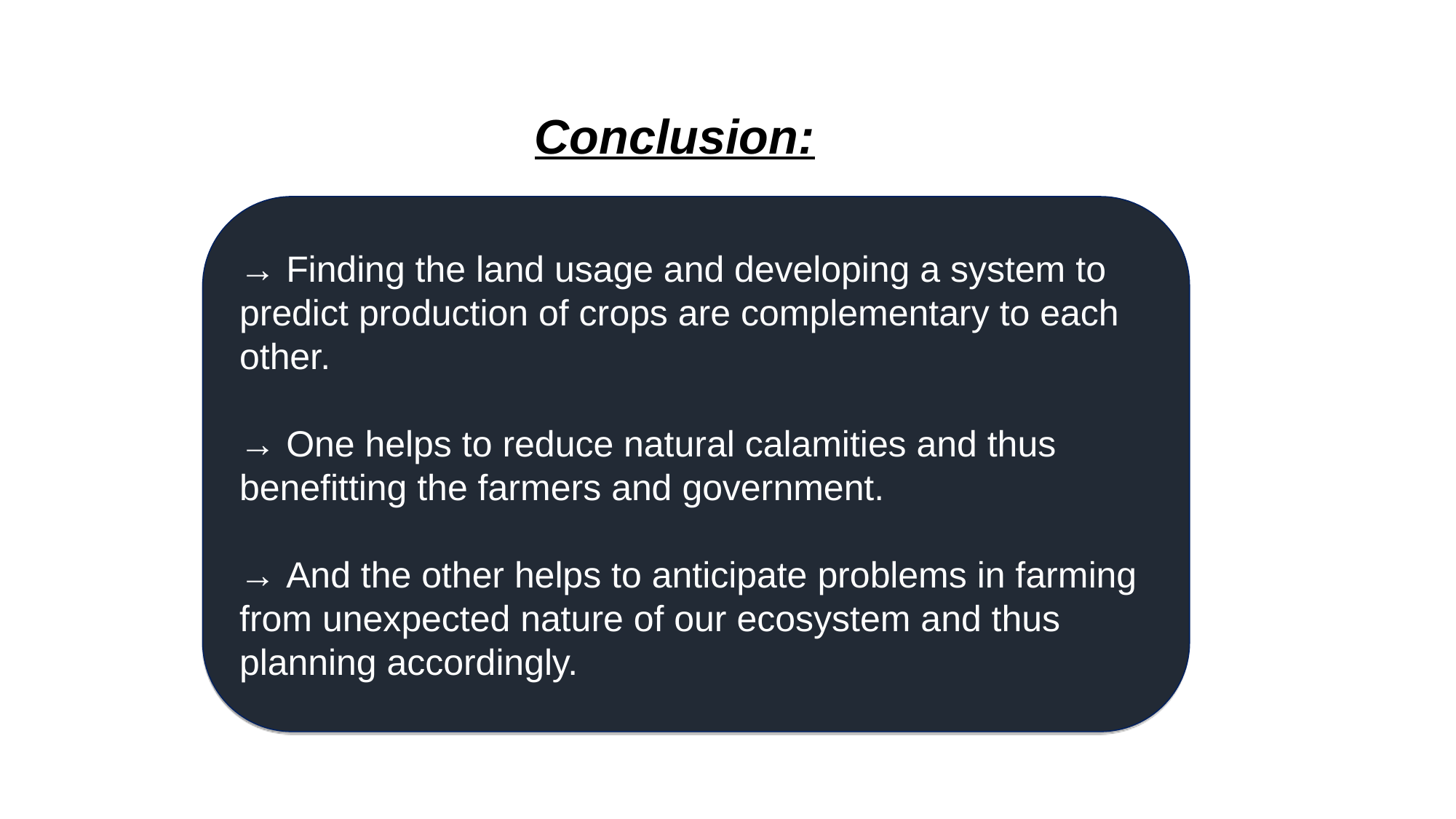

Conclusion:
→ Finding the land usage and developing a system to predict production of crops are complementary to each other.

→ One helps to reduce natural calamities and thus benefitting the farmers and government.

→ And the other helps to anticipate problems in farming from unexpected nature of our ecosystem and thus planning accordingly.